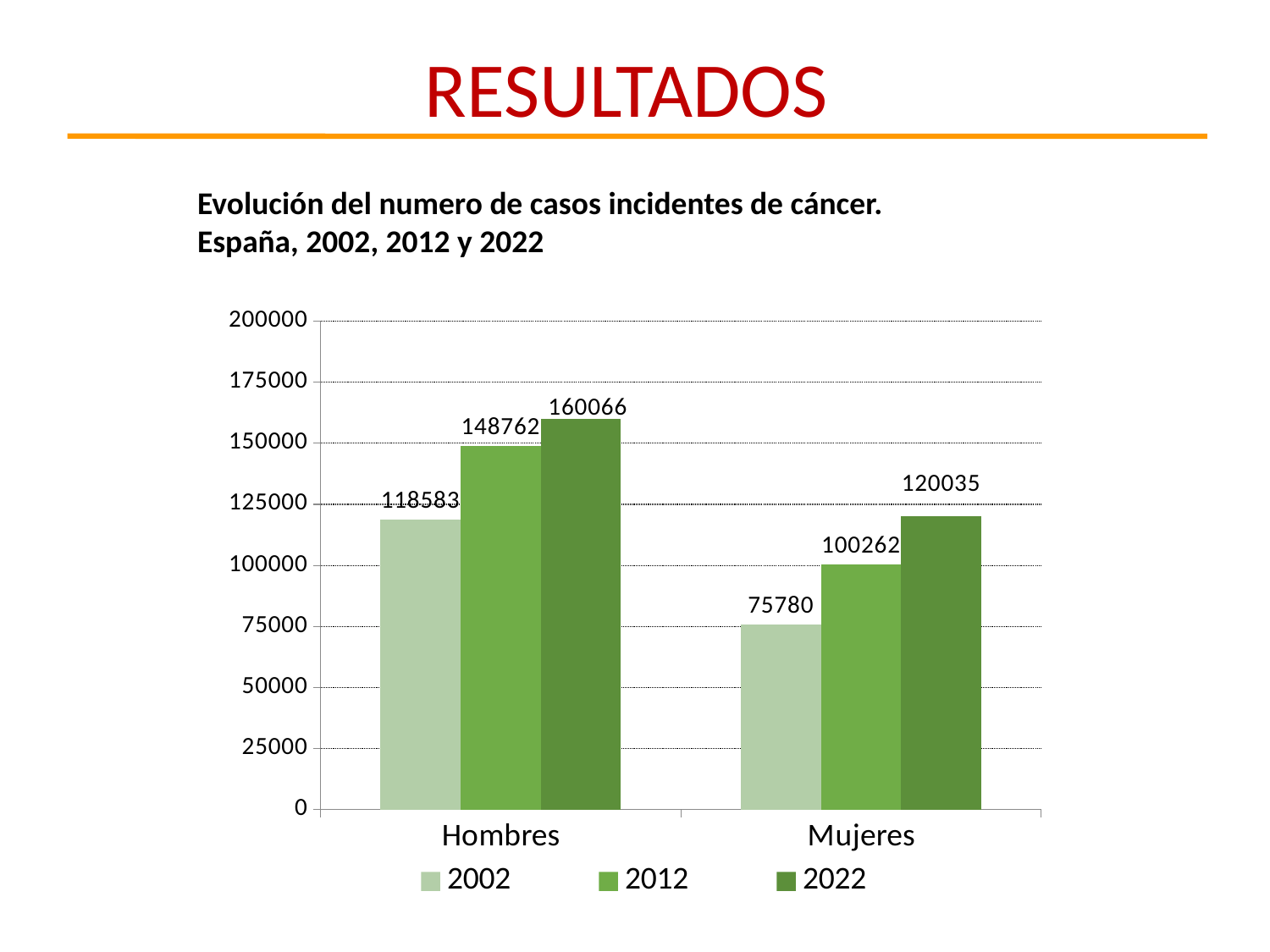

RESULTADOS

Evolución del numero de casos incidentes de cáncer.
España, 2002, 2012 y 2022

### Chart

| Category | 2002 | 2012 | 2022 |
|---|---|---|---|
| Hombres | 118583.0 | 148762.0 | 160066.0 |
| Mujeres | 75780.0 | 100262.0 | 120035.0 |